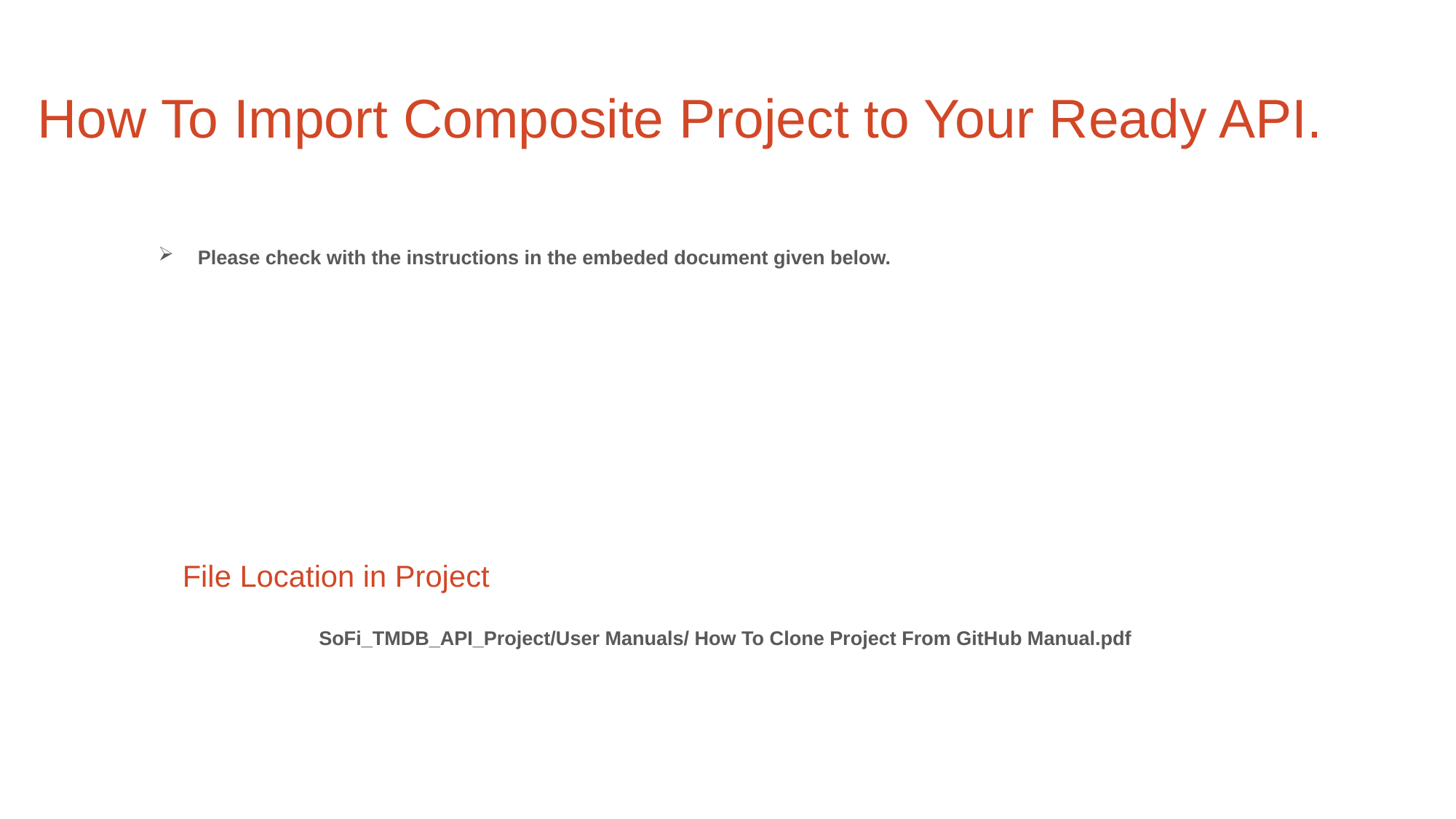

# How To Import Composite Project to Your Ready API.
 Please check with the instructions in the embeded document given below.

File Location in Project

                         SoFi_TMDB_API_Project/User Manuals/ How To Clone Project From GitHub Manual.pdf